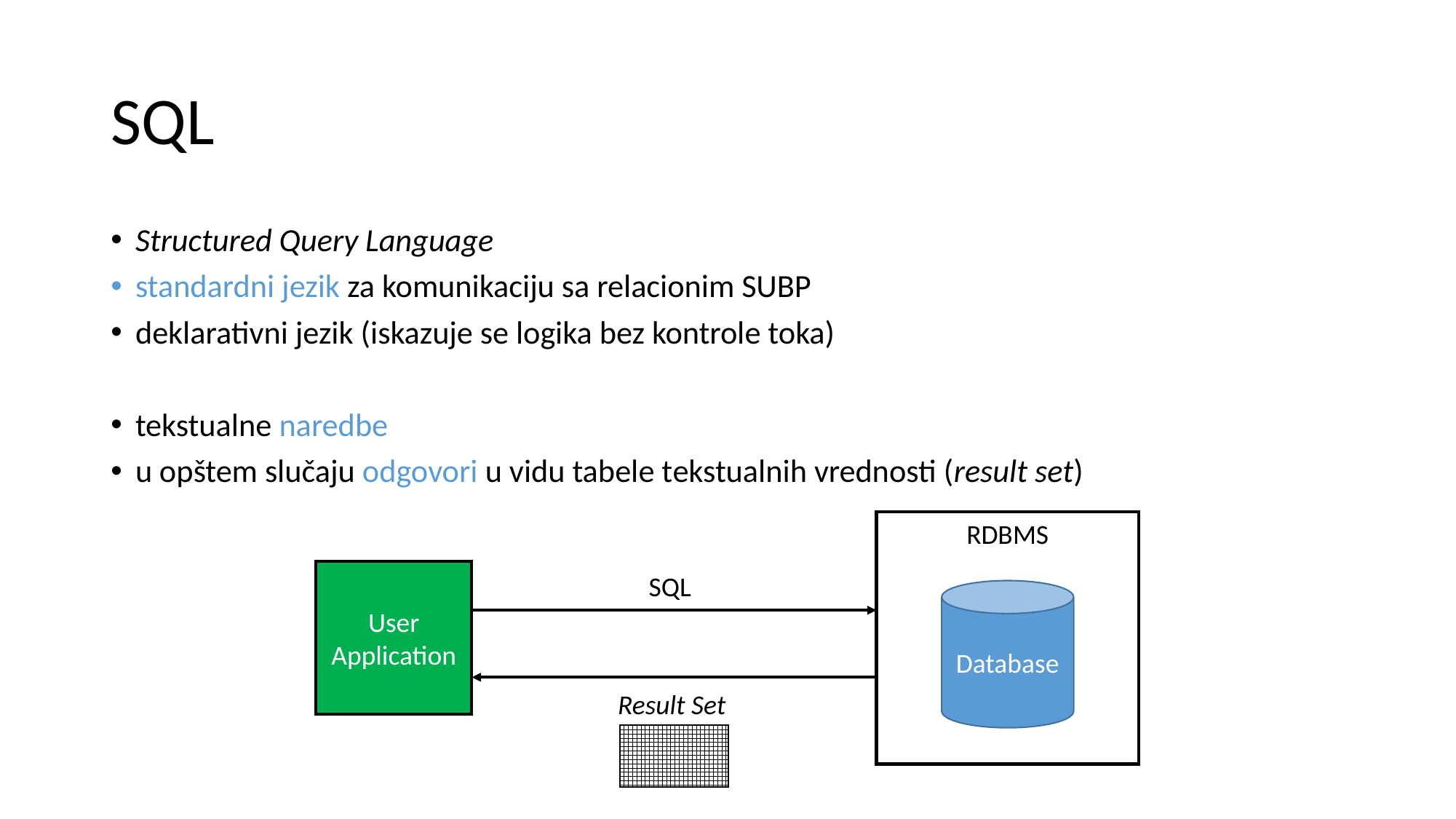

# SQL
Structured Query Language
standardni jezik za komunikaciju sa relacionim SUBP
deklarativni jezik (iskazuje se logika bez kontrole toka)

tekstualne naredbe
u opštem slučaju odgovori u vidu tabele tekstualnih vrednosti (result set)
RDBMS
User
Application
SQL
Database
Result Set